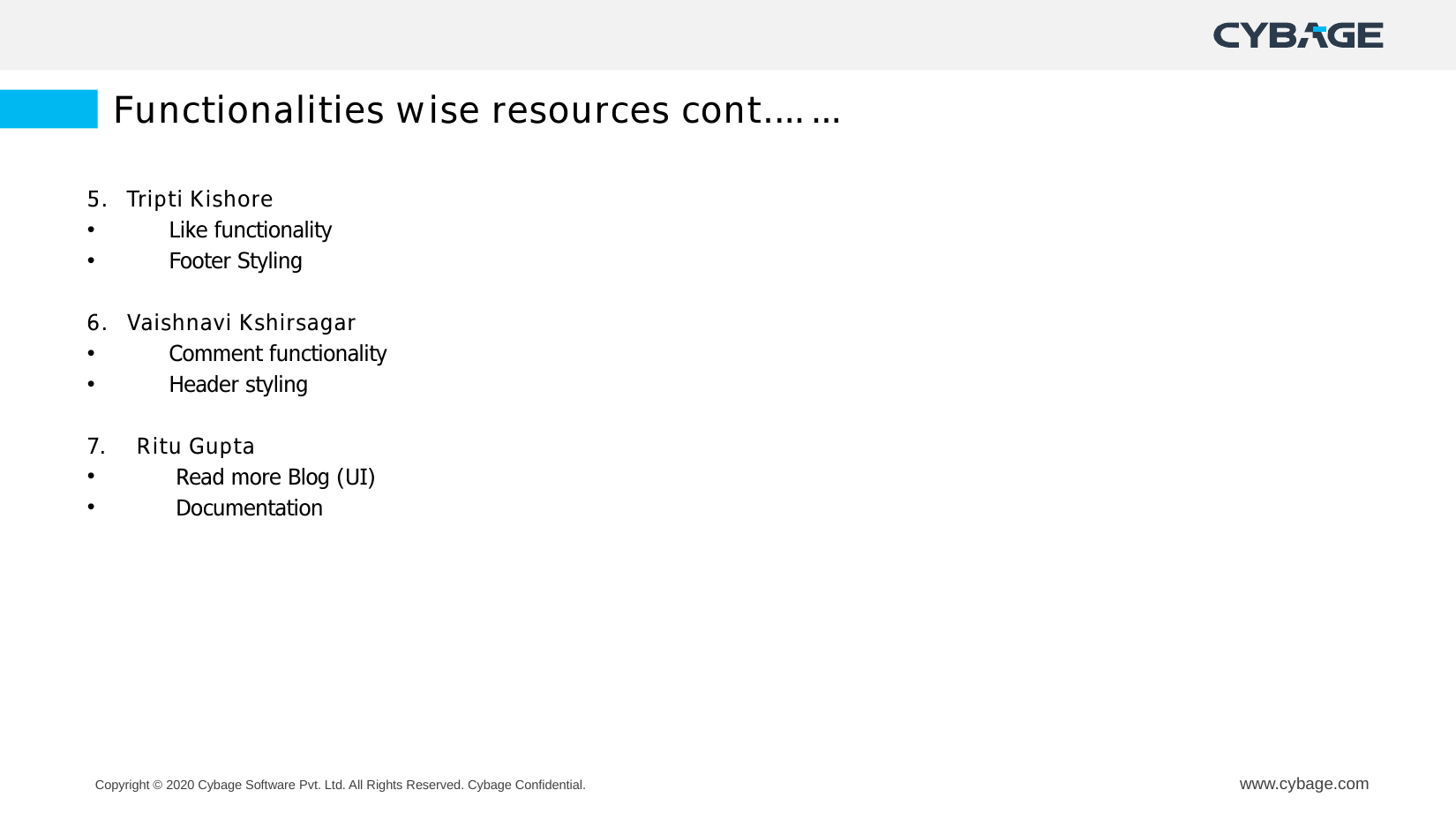

# Functionalities wise resources cont.……
 Tripti Kishore
    Like functionality
    Footer Styling

6.   Vaishnavi Kshirsagar
    Comment functionality
    Header styling

Ritu Gupta
     Read more Blog (UI)
     Documentation